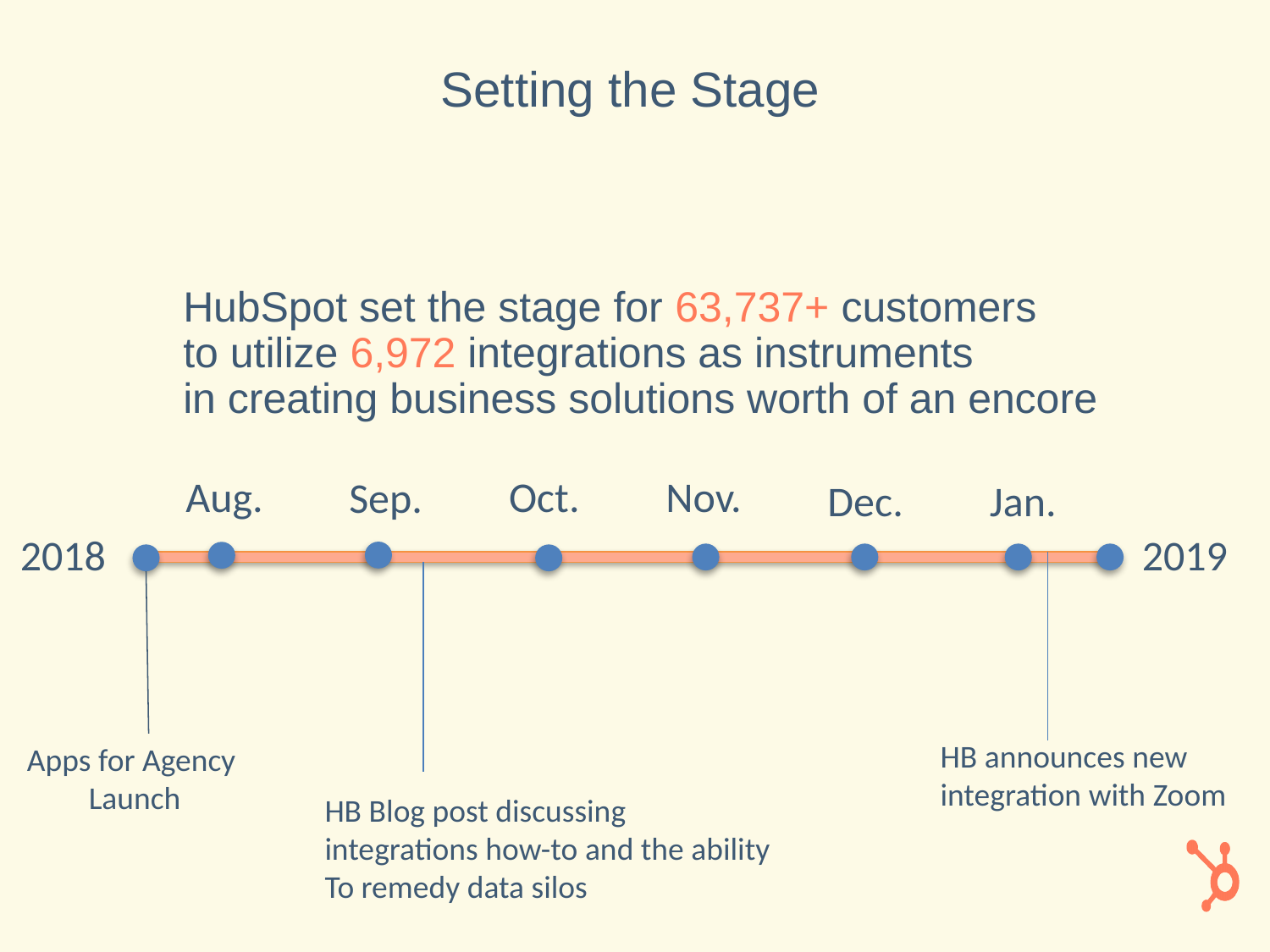

# Setting the Stage

HubSpot set the stage for 63,737+ customers
to utilize 6,972 integrations as instruments
in creating business solutions worth of an encore

Aug.
Oct.
Nov.
Sep.
Dec.
Jan.
2019
2018

HB announces new
integration with Zoom
Apps for Agency
Launch
HB Blog post discussing
integrations how-to and the ability
To remedy data silos